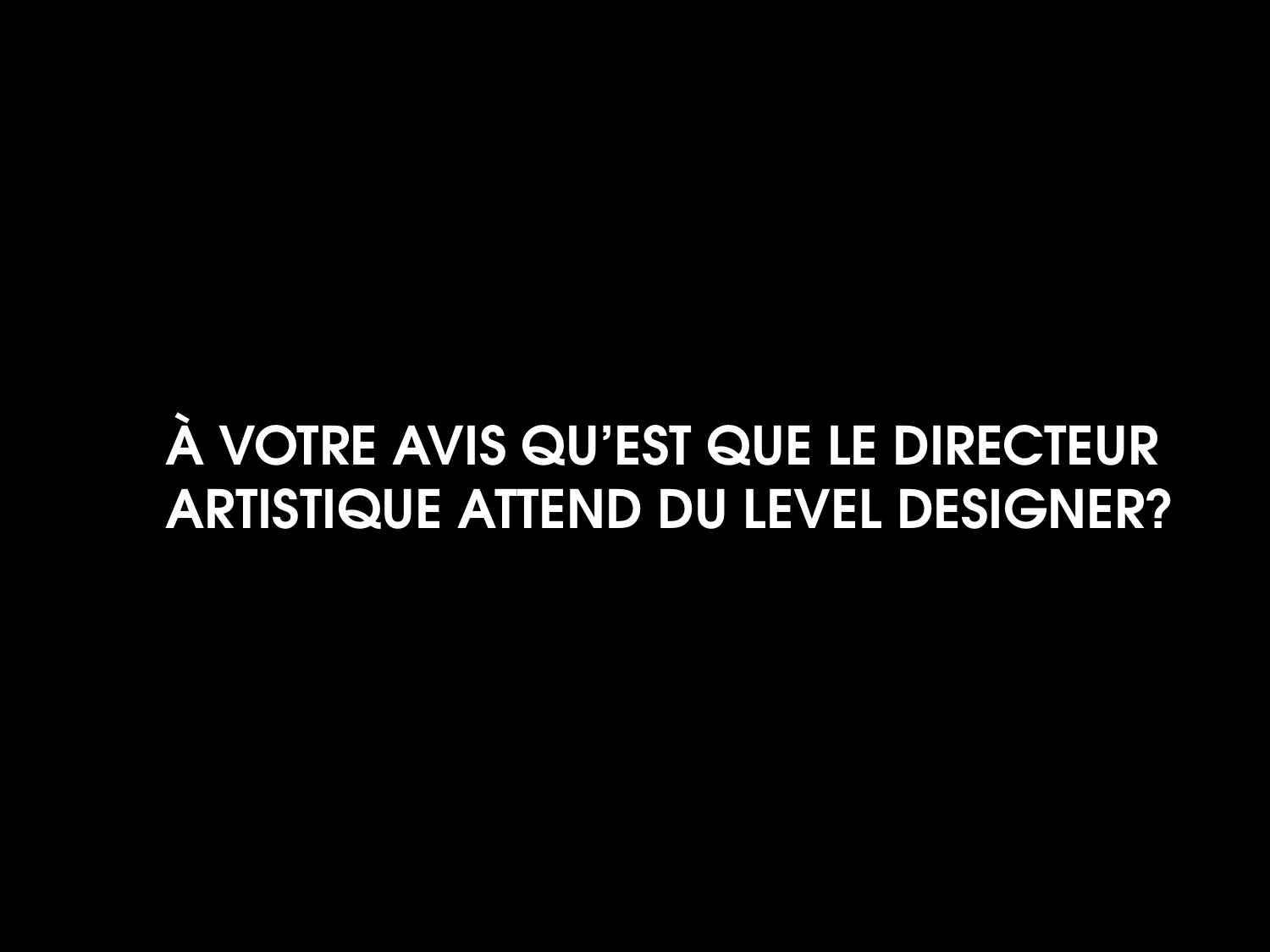

# À VOTRE AVIS QU’EST QUE LE DIRECTEUR ARTISTIQUE ATTEND DU LEVEL DESIGNER?